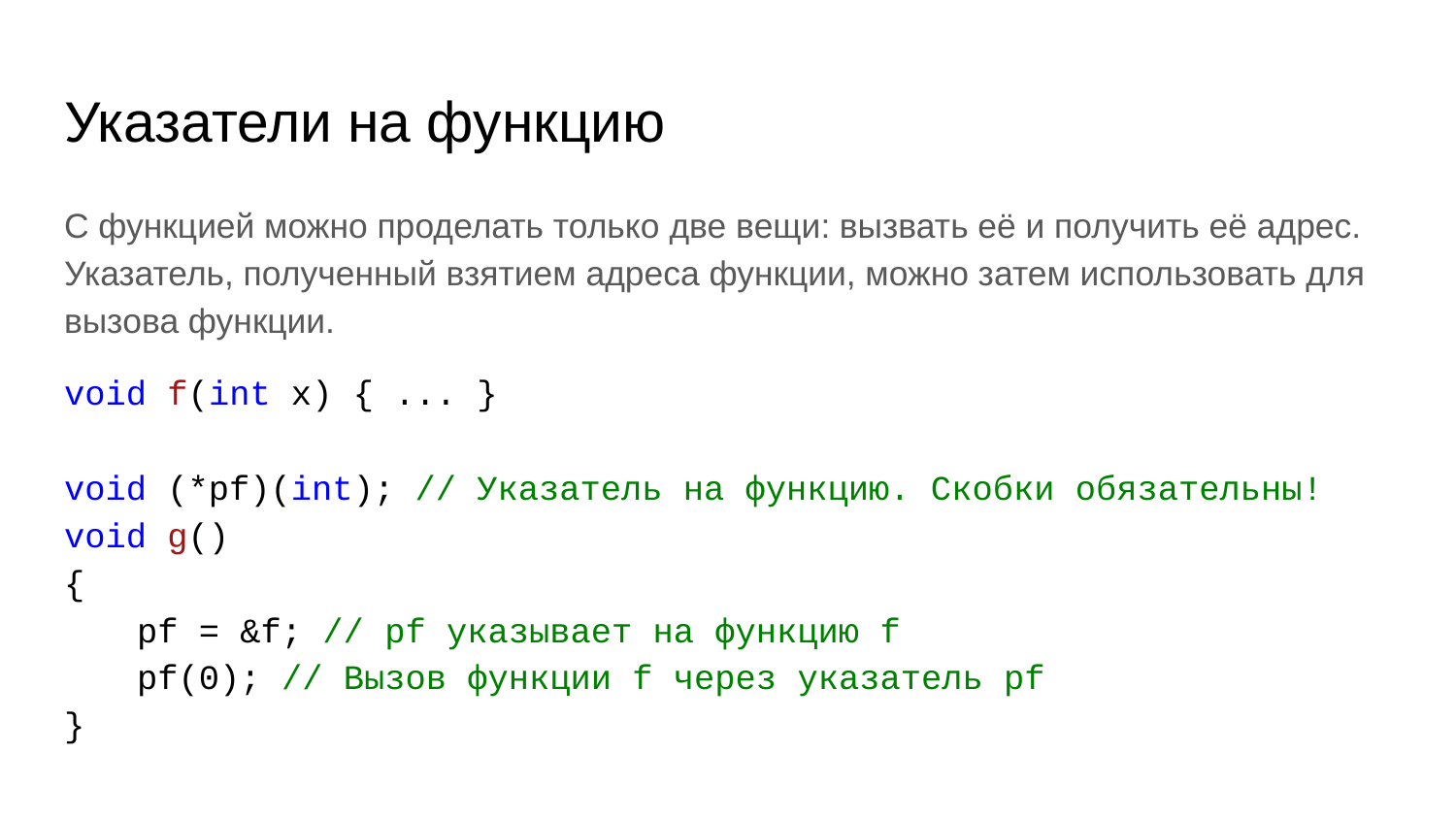

# Указатели на функцию
С функцией можно проделать только две вещи: вызвать её и получить её адрес. Указатель, полученный взятием адреса функции, можно затем использовать для вызова функции.
void f(int x) { ... }

void (*pf)(int); // Указатель на функцию. Скобки обязательны!
void g()
{
pf = &f; // pf указывает на функцию f
pf(0); // Вызов функции f через указатель pf
}